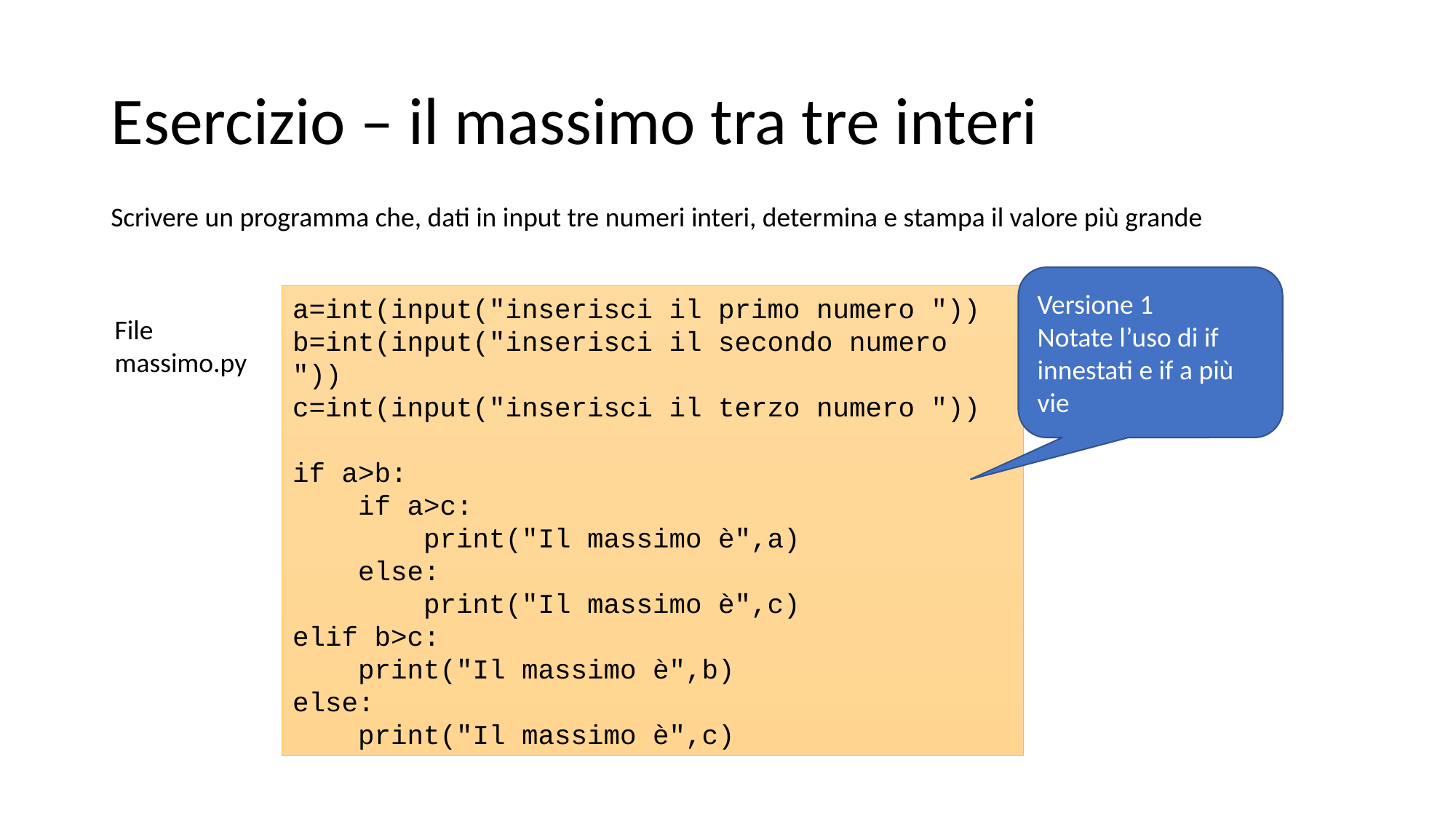

# Esercizio – il massimo tra tre interi
Scrivere un programma che, dati in input tre numeri interi, determina e stampa il valore più grande
Versione 1
Notate l’uso di if innestati e if a più vie
a=int(input("inserisci il primo numero "))
b=int(input("inserisci il secondo numero "))
c=int(input("inserisci il terzo numero "))

if a>b:
    if a>c:
        print("Il massimo è",a)
    else:
        print("Il massimo è",c)
elif b>c:
    print("Il massimo è",b)
else:
    print("Il massimo è",c)
File massimo.py